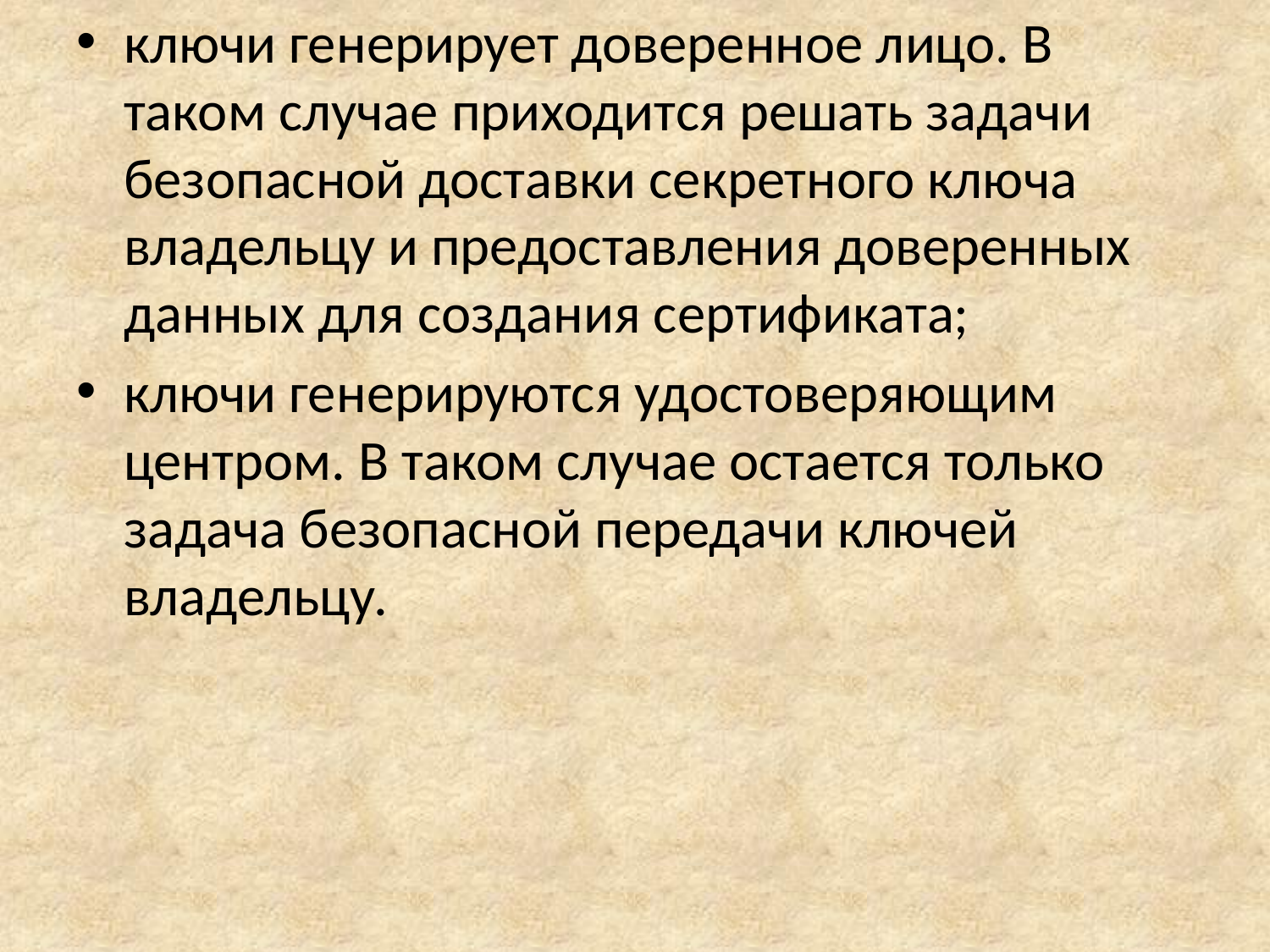

ключи генерирует доверенное лицо. В таком случае приходится решать задачи безопасной доставки секретного ключа владельцу и предоставления доверенных данных для создания сертификата;
ключи генерируются удостоверяющим центром. В таком случае остается только задача безопасной передачи ключей владельцу.